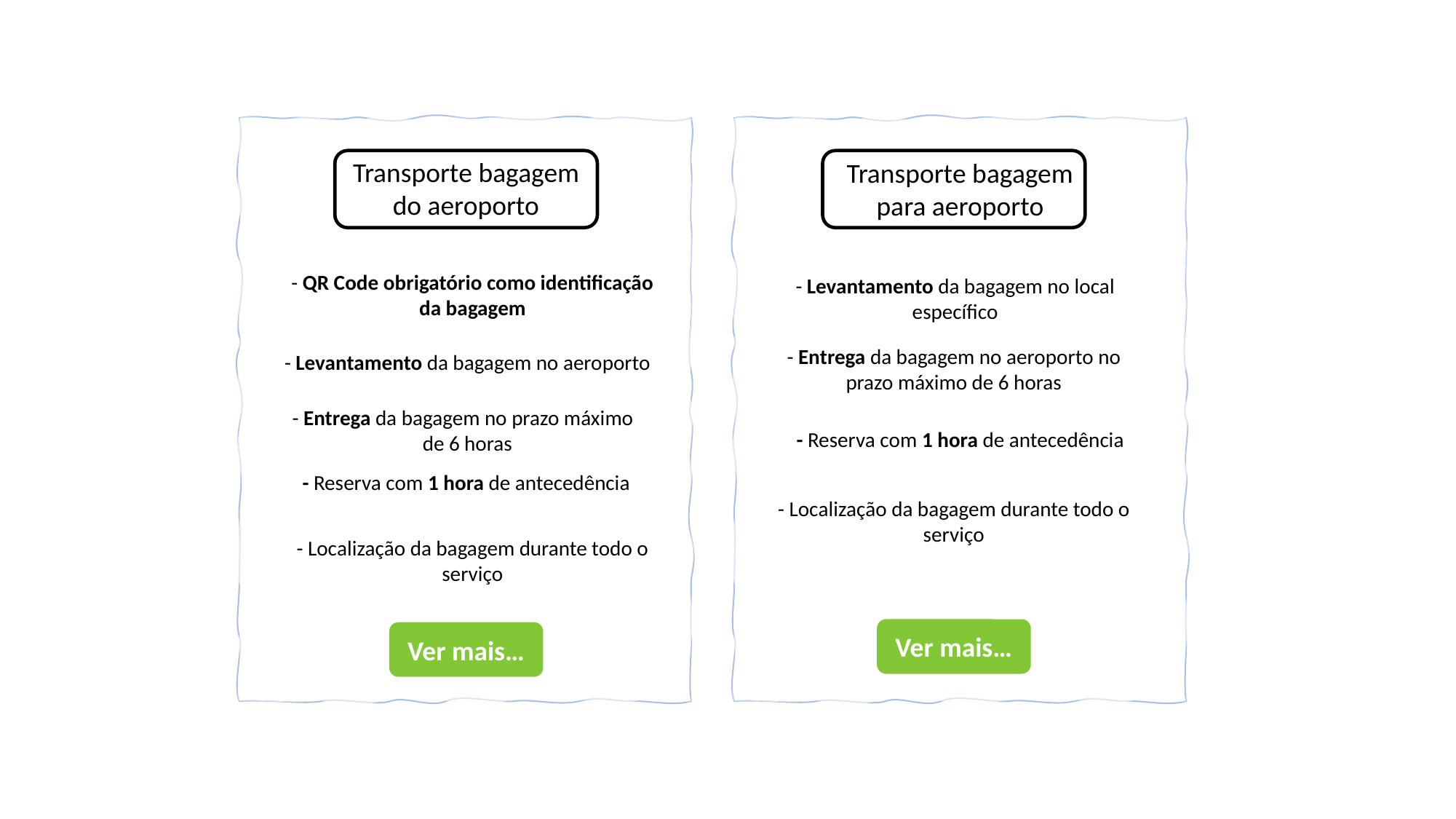

Transporte bagagem do aeroporto

Transporte bagagem para aeroporto
- QR Code obrigatório como identificação da bagagem
- Levantamento da bagagem no local específico
- Entrega da bagagem no aeroporto no prazo máximo de 6 horas
- Levantamento da bagagem no aeroporto
- Entrega da bagagem no prazo máximo   de 6 horas
- Reserva com 1 hora de antecedência
- Reserva com 1 hora de antecedência
- Localização da bagagem durante todo o serviço
- Localização da bagagem durante todo o serviço
Ver mais…
Ver mais…